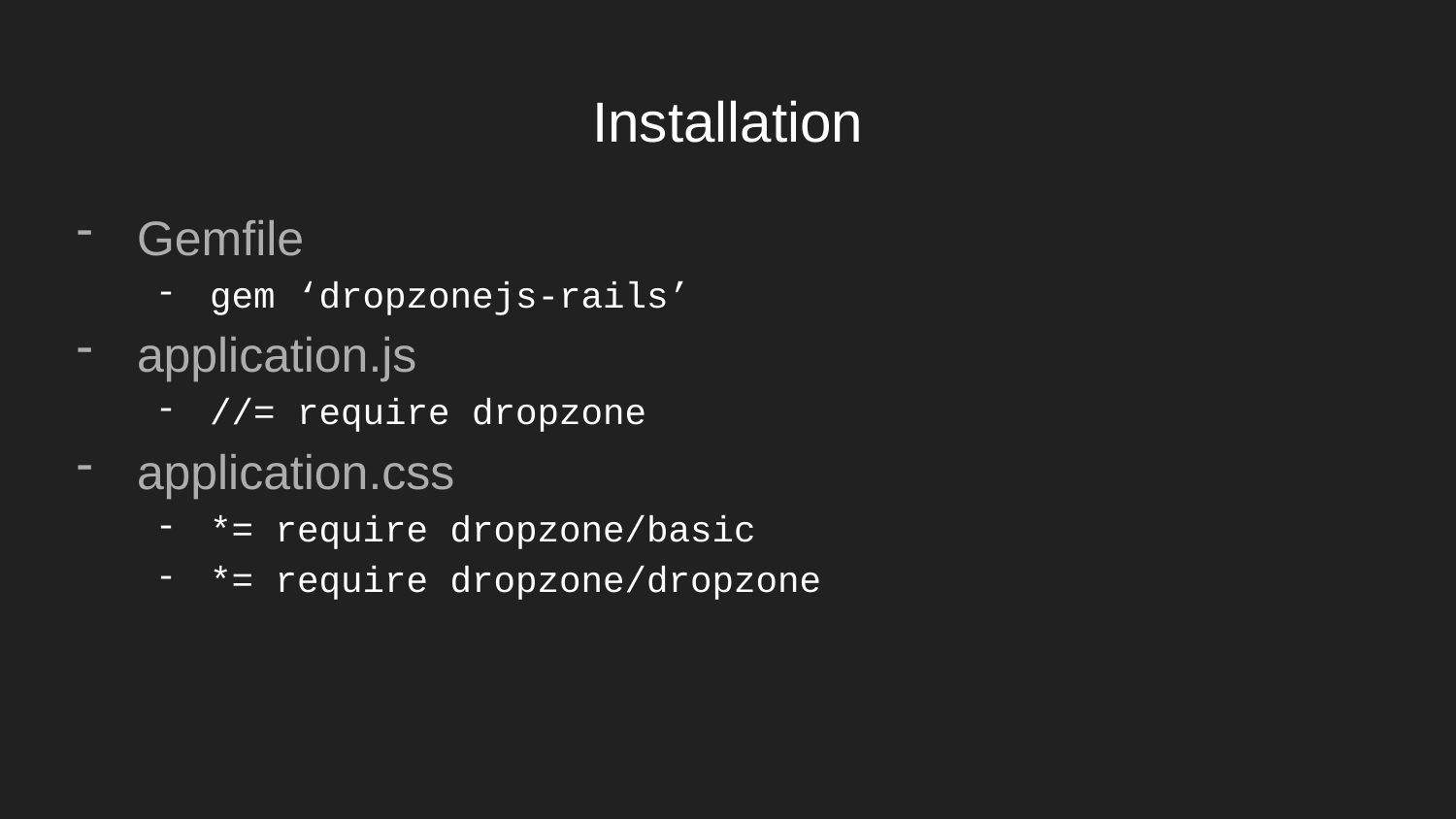

# Installation
Gemfile
gem ‘dropzonejs-rails’
application.js
//= require dropzone
application.css
*= require dropzone/basic
*= require dropzone/dropzone